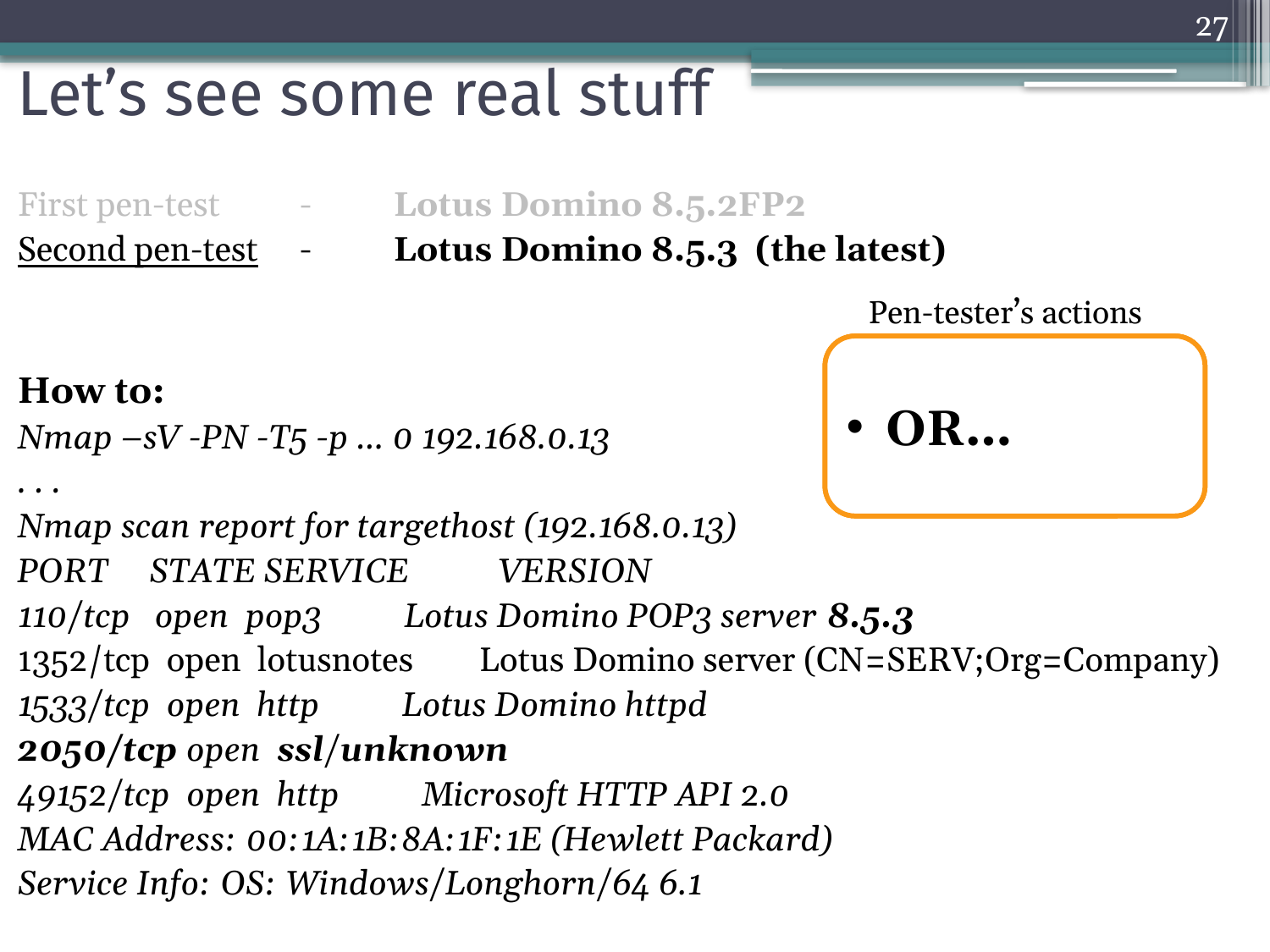

27
# Let’s see some real stuff
First pen-test  			-  	Lotus Domino 8.5.2FP2
Second pen-test		-	Lotus Domino 8.5.3  (the latest)

How to:
Nmap –sV -PN -T5 -p … 0 192.168.0.13
. . .
Nmap scan report for targethost (192.168.0.13)
PORT     STATE SERVICE           VERSION
110/tcp   open  pop3          Lotus Domino POP3 server 8.5.3
1352/tcp  open  lotusnotes        Lotus Domino server (CN=SERV;Org=Company)
1533/tcp  open  http          Lotus Domino httpd
2050/tcp open  ssl/unknown
49152/tcp  open  http          Microsoft HTTP API 2.0
MAC Address: 00:1A:1B:8A:1F:1E (Hewlett Packard)
Service Info: OS: Windows/Longhorn/64 6.1

Pen-tester’s actions
Scan and grab banners
Detect version
Green line in report?
OR…